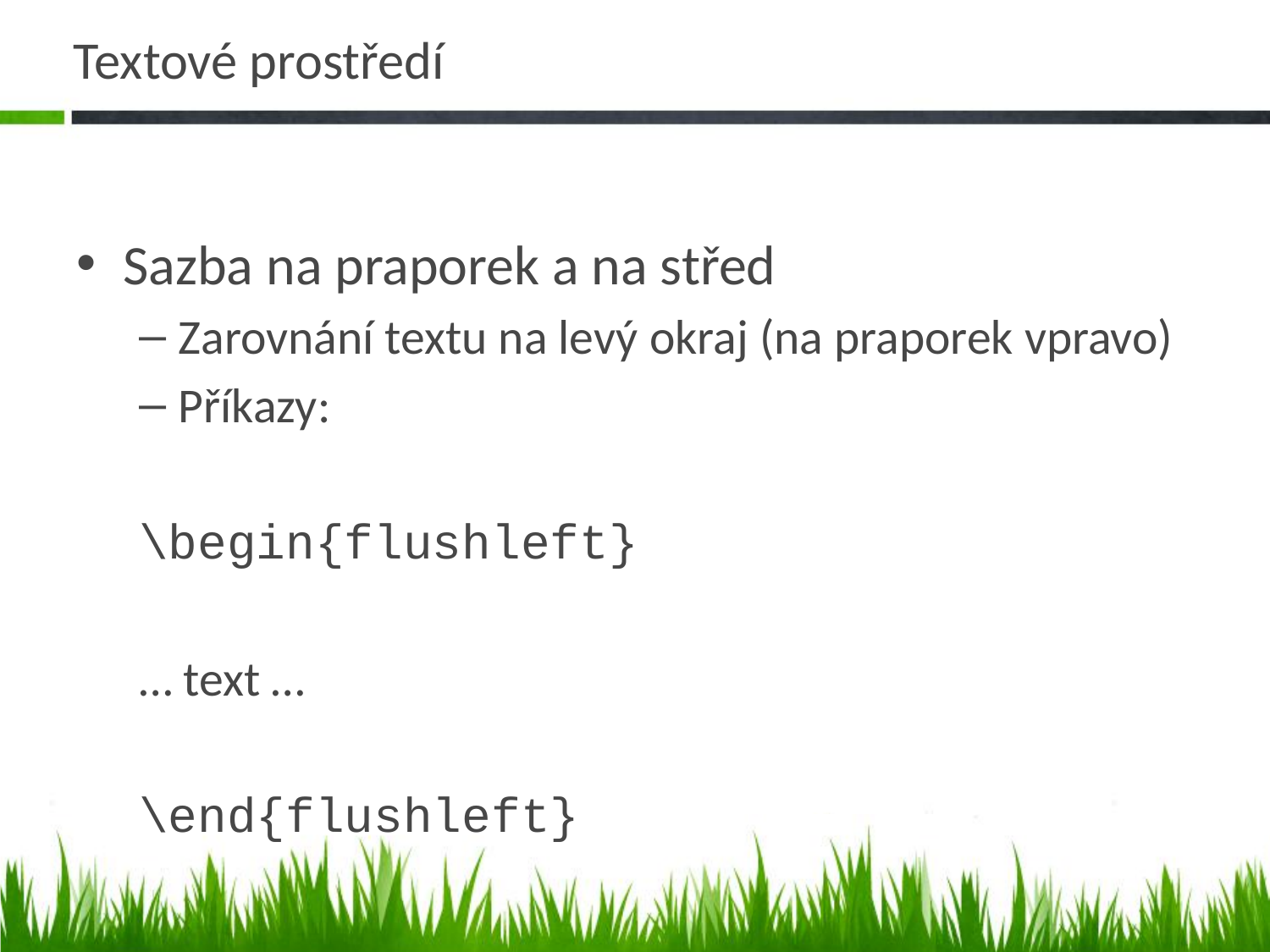

# Textové prostředí
Sazba na praporek a na střed
Zarovnání textu na levý okraj (na praporek vpravo)
Příkazy:

\begin{flushleft}

… text …

\end{flushleft}